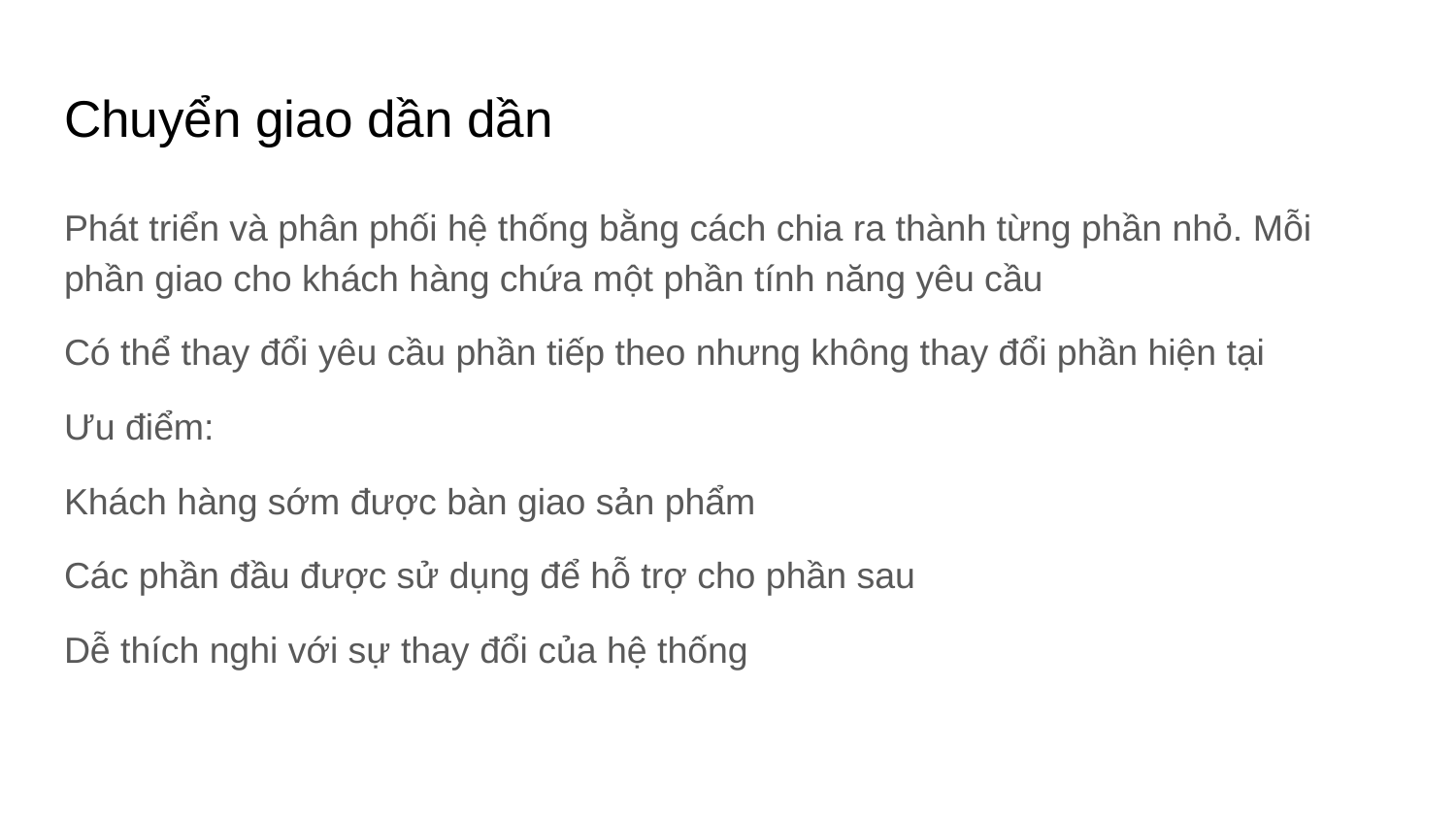

# Chuyển giao dần dần
Phát triển và phân phối hệ thống bằng cách chia ra thành từng phần nhỏ. Mỗi phần giao cho khách hàng chứa một phần tính năng yêu cầu
Có thể thay đổi yêu cầu phần tiếp theo nhưng không thay đổi phần hiện tại
Ưu điểm:
Khách hàng sớm được bàn giao sản phẩm
Các phần đầu được sử dụng để hỗ trợ cho phần sau
Dễ thích nghi với sự thay đổi của hệ thống